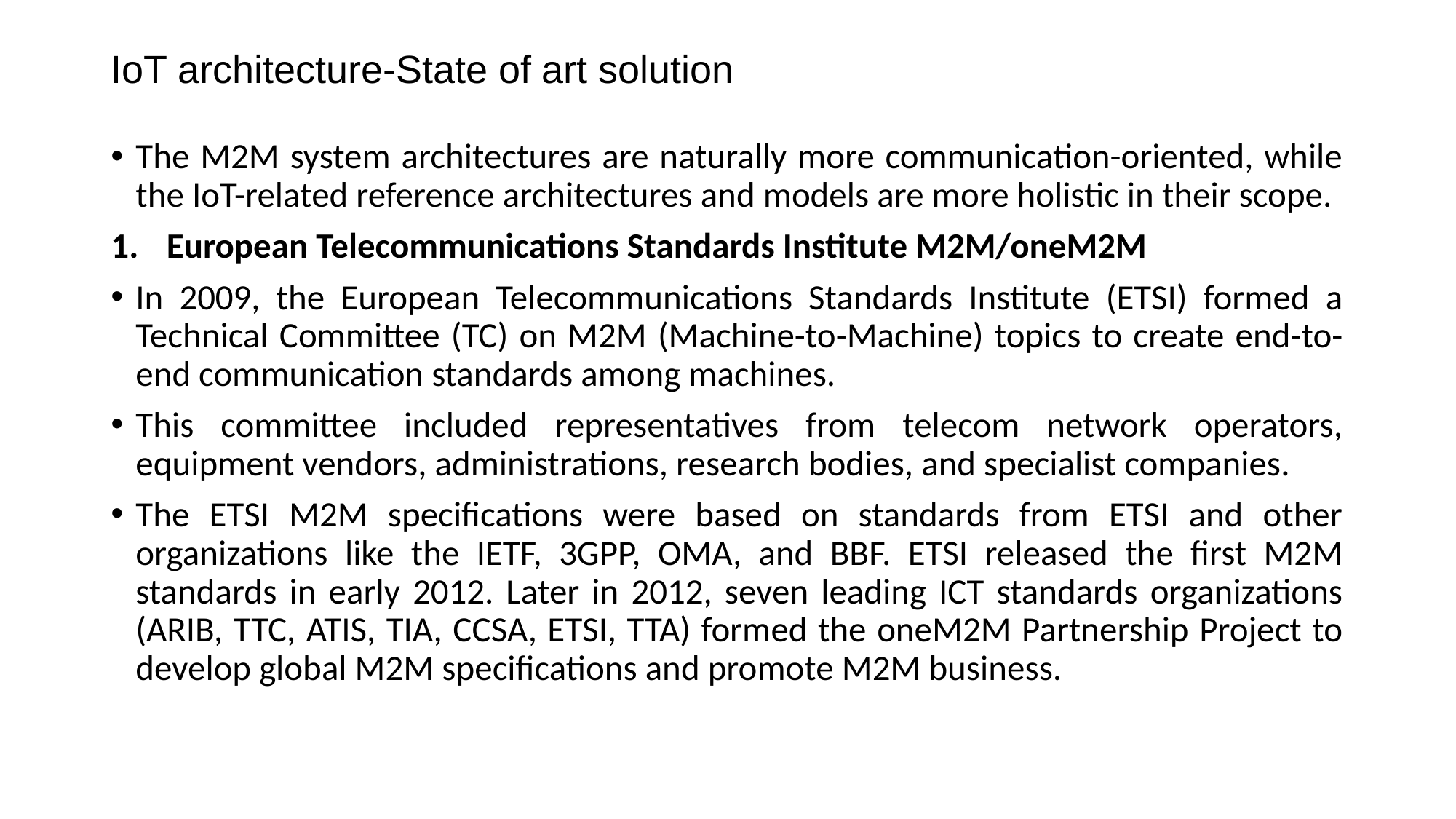

# IoT architecture-State of art solution
The M2M system architectures are naturally more communication-oriented, while the IoT-related reference architectures and models are more holistic in their scope.
European Telecommunications Standards Institute M2M/oneM2M
In 2009, the European Telecommunications Standards Institute (ETSI) formed a Technical Committee (TC) on M2M (Machine-to-Machine) topics to create end-to-end communication standards among machines.
This committee included representatives from telecom network operators, equipment vendors, administrations, research bodies, and specialist companies.
The ETSI M2M specifications were based on standards from ETSI and other organizations like the IETF, 3GPP, OMA, and BBF. ETSI released the first M2M standards in early 2012. Later in 2012, seven leading ICT standards organizations (ARIB, TTC, ATIS, TIA, CCSA, ETSI, TTA) formed the oneM2M Partnership Project to develop global M2M specifications and promote M2M business.